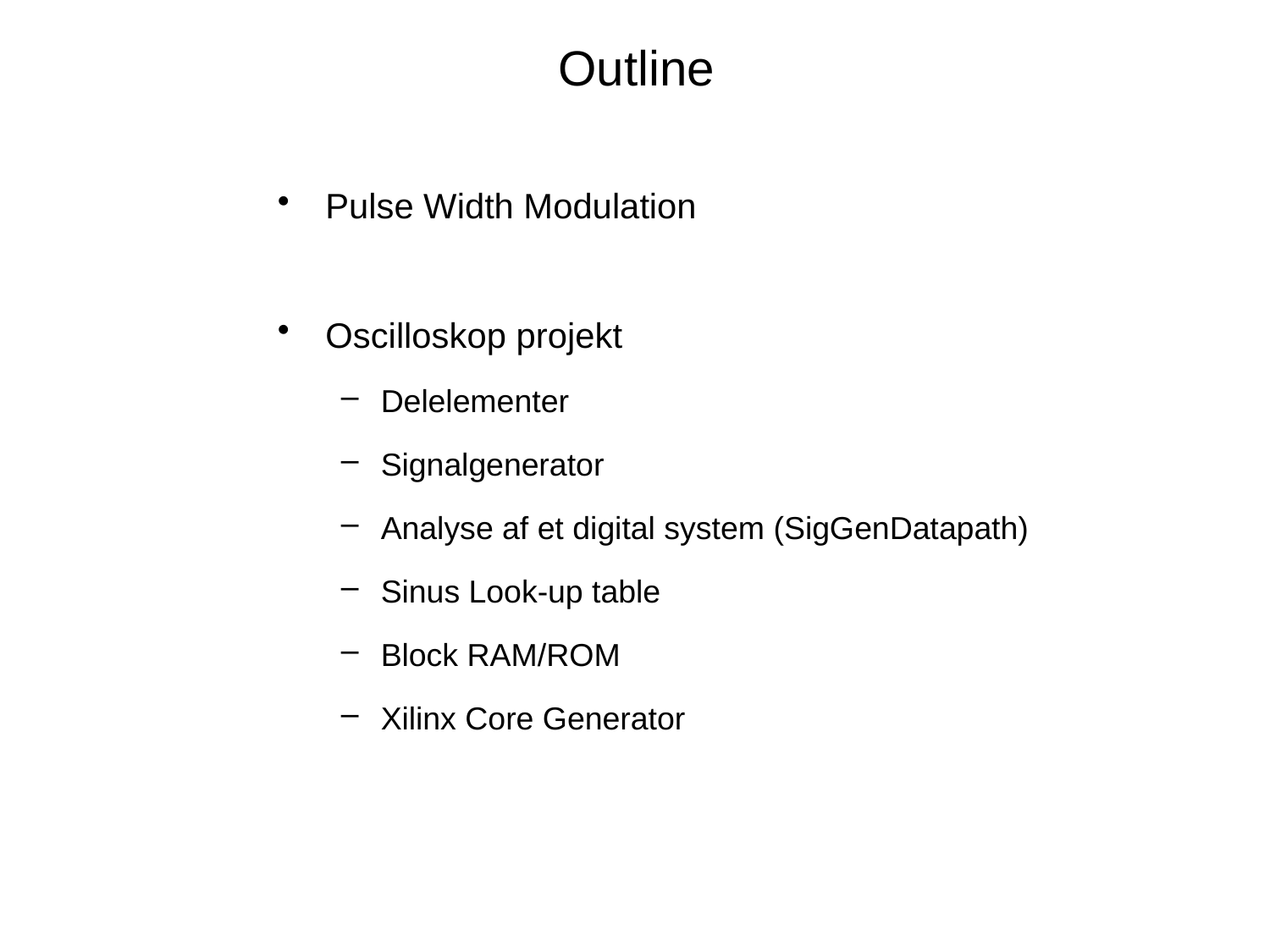

# Outline
Pulse Width Modulation

Oscilloskop projekt
Delelementer
Signalgenerator
Analyse af et digital system (SigGenDatapath)
Sinus Look-up table
Block RAM/ROM
Xilinx Core Generator